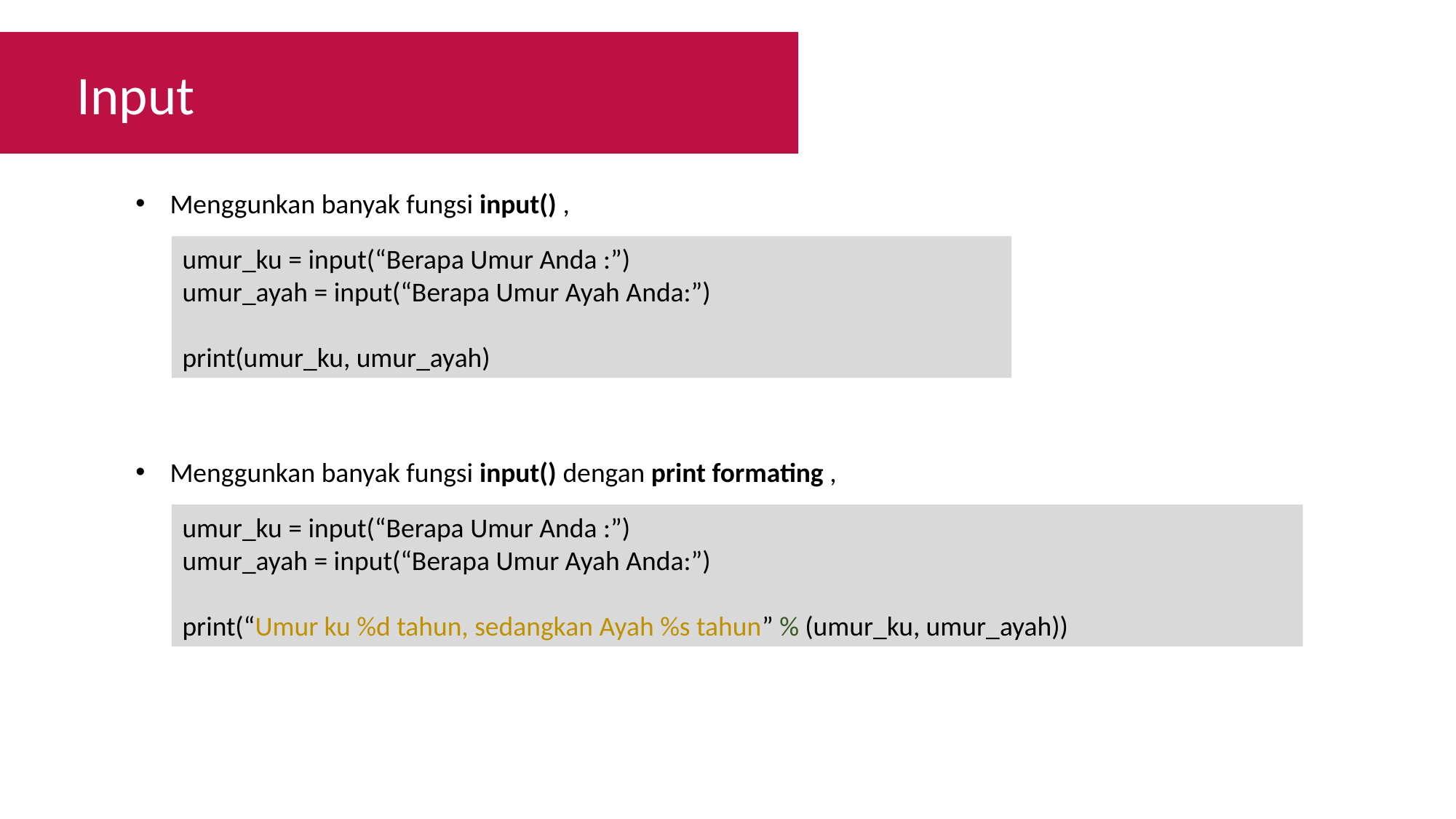

Input
Menggunkan banyak fungsi input() ,
umur_ku = input(“Berapa Umur Anda :”)
umur_ayah = input(“Berapa Umur Ayah Anda:”)

print(umur_ku, umur_ayah)
Menggunkan banyak fungsi input() dengan print formating ,
umur_ku = input(“Berapa Umur Anda :”)
umur_ayah = input(“Berapa Umur Ayah Anda:”)

print(“Umur ku %d tahun, sedangkan Ayah %s tahun” % (umur_ku, umur_ayah))